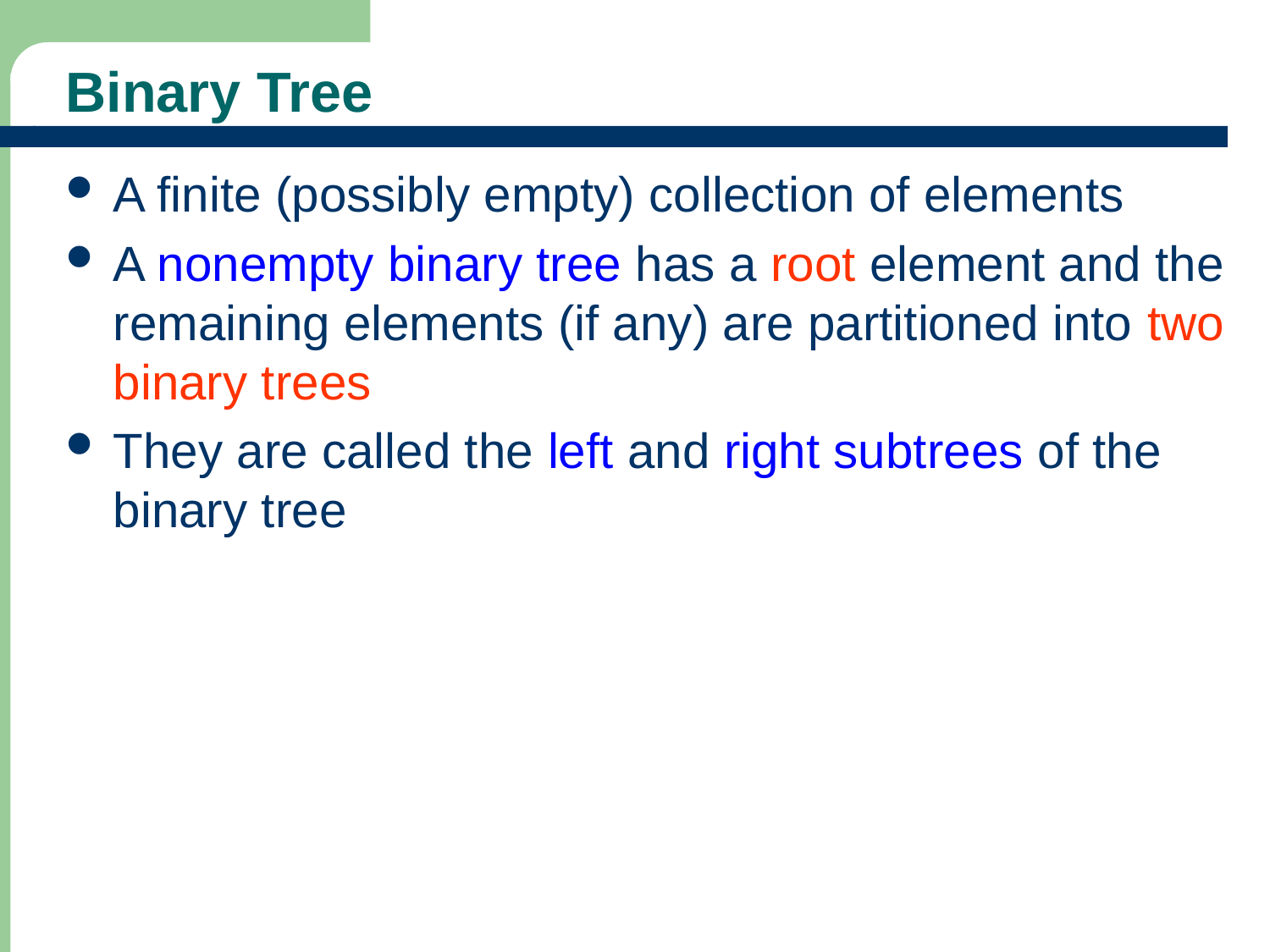

# Binary Tree
A finite (possibly empty) collection of elements
A nonempty binary tree has a root element and the remaining elements (if any) are partitioned into two binary trees
They are called the left and right subtrees of the binary tree
11